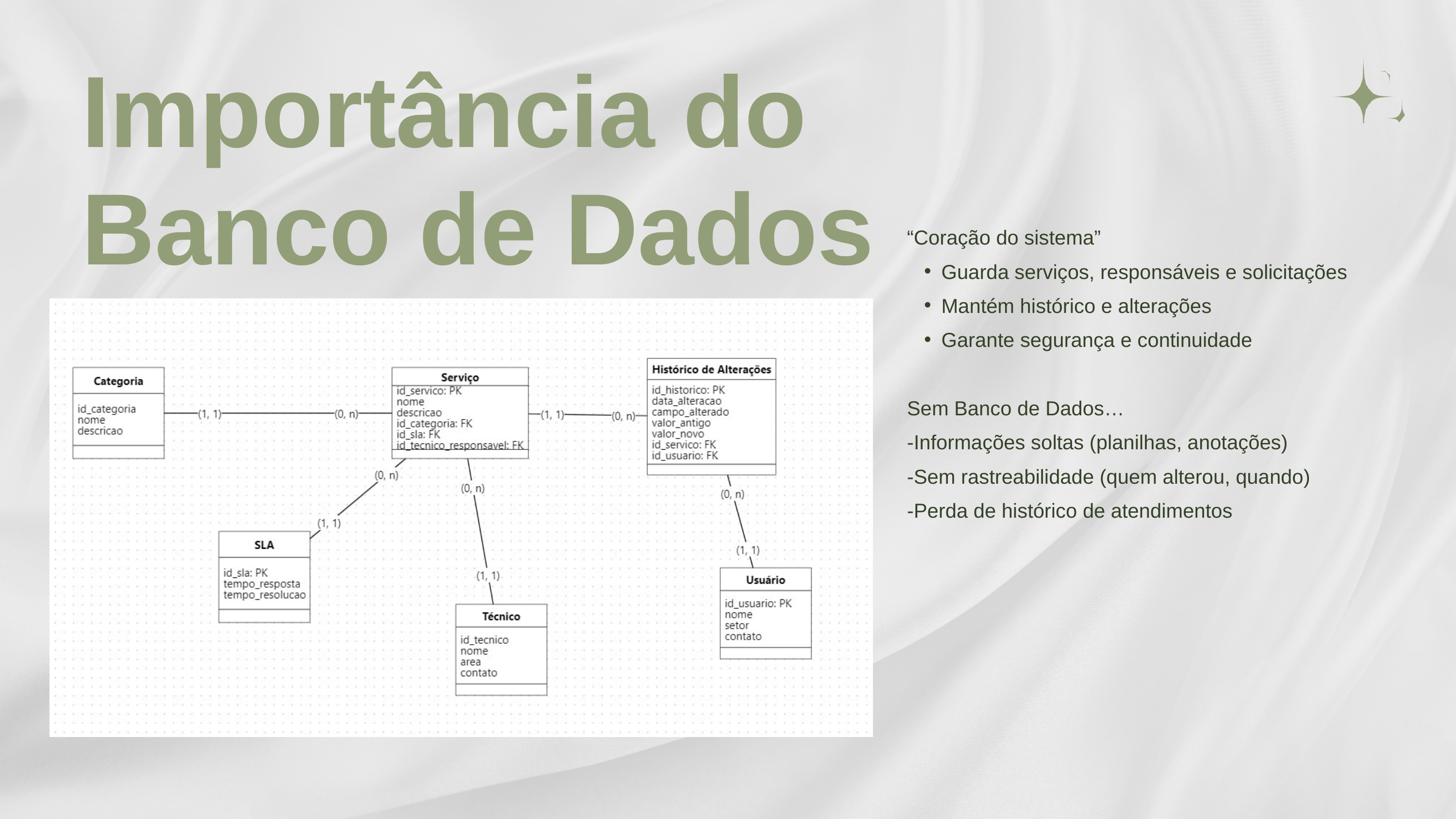

Importância do Banco de Dados

“Coração do sistema”
Guarda serviços, responsáveis e solicitações
Mantém histórico e alterações
Garante segurança e continuidade

Sem Banco de Dados…
-Informações soltas (planilhas, anotações)
-Sem rastreabilidade (quem alterou, quando)
-Perda de histórico de atendimentos